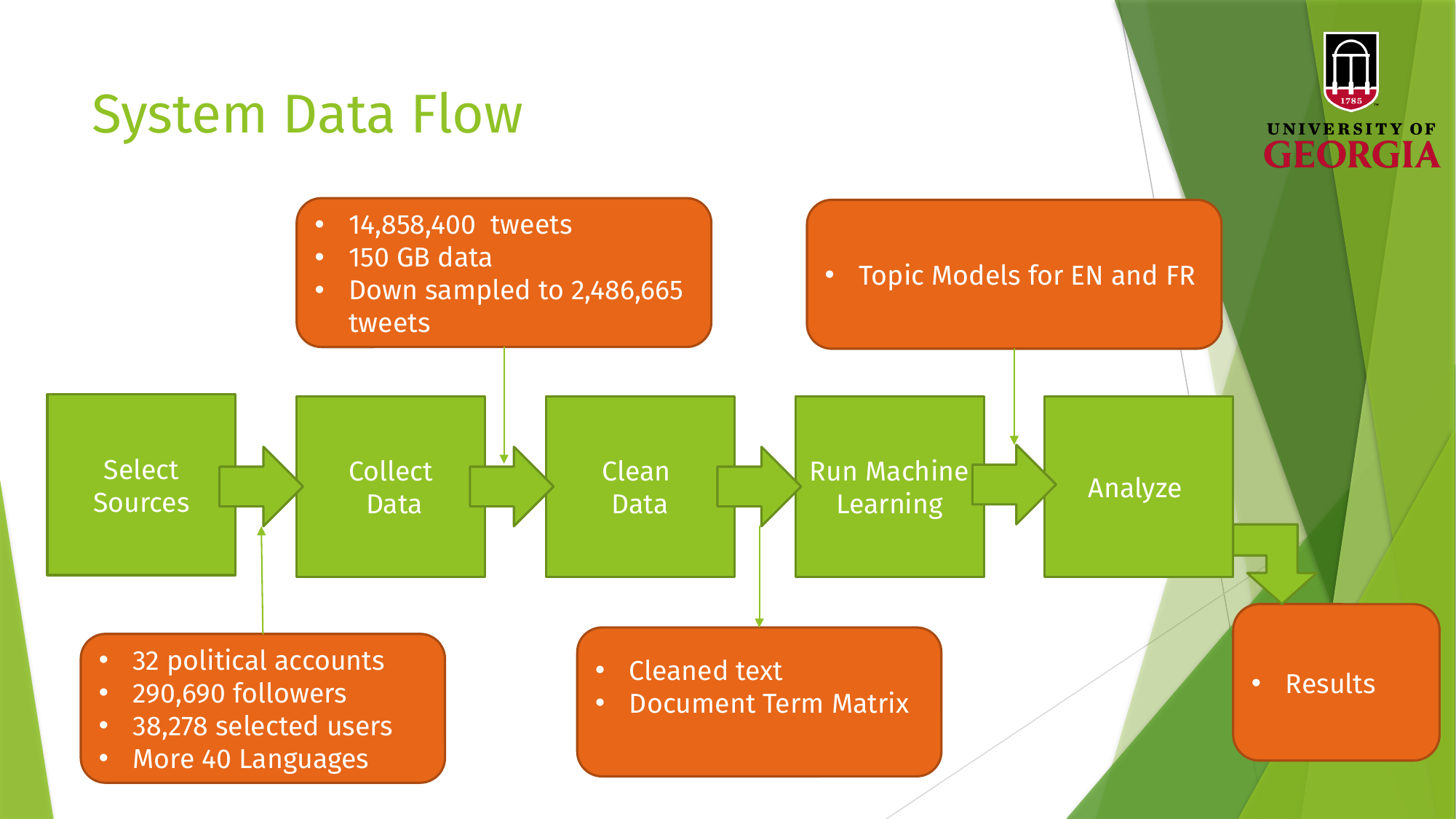

# System Data Flow
14,858,400  tweets
150 GB data
Down sampled to 2,486,665 tweets
Topic Models for EN and FR
Select Sources
Select Sources
Run Machine Learning
Run Machine Learning
Analyze
Analyze
Collect Data
Collect
 Data
Clean Data
Clean
Data

Results
Cleaned text
Document Term Matrix

32 political accounts
290,690 followers
38,278 selected users
More 40 Languages